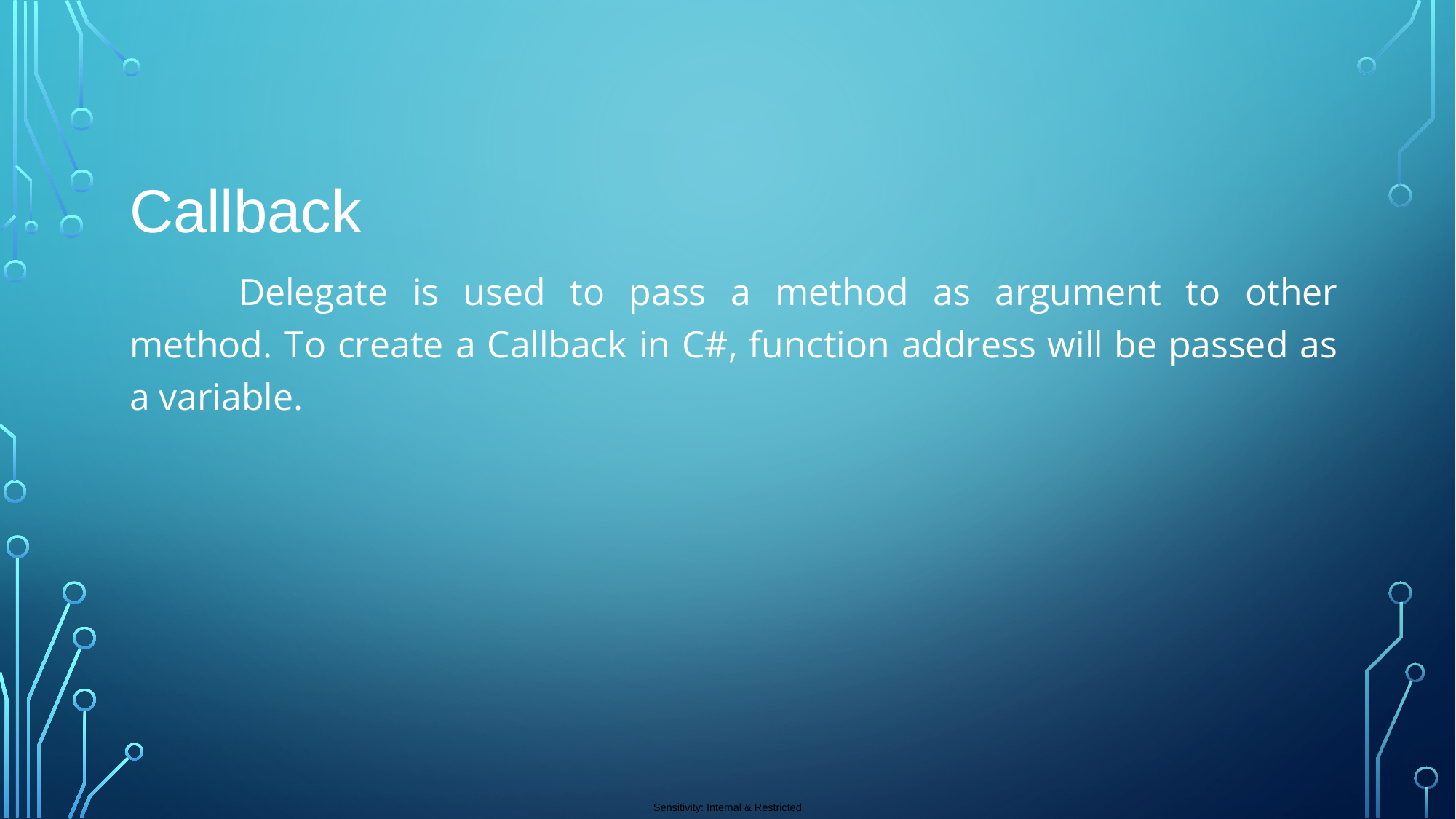

Callback
	Delegate is used to pass a method as argument to other method. To create a Callback in C#, function address will be passed as a variable.